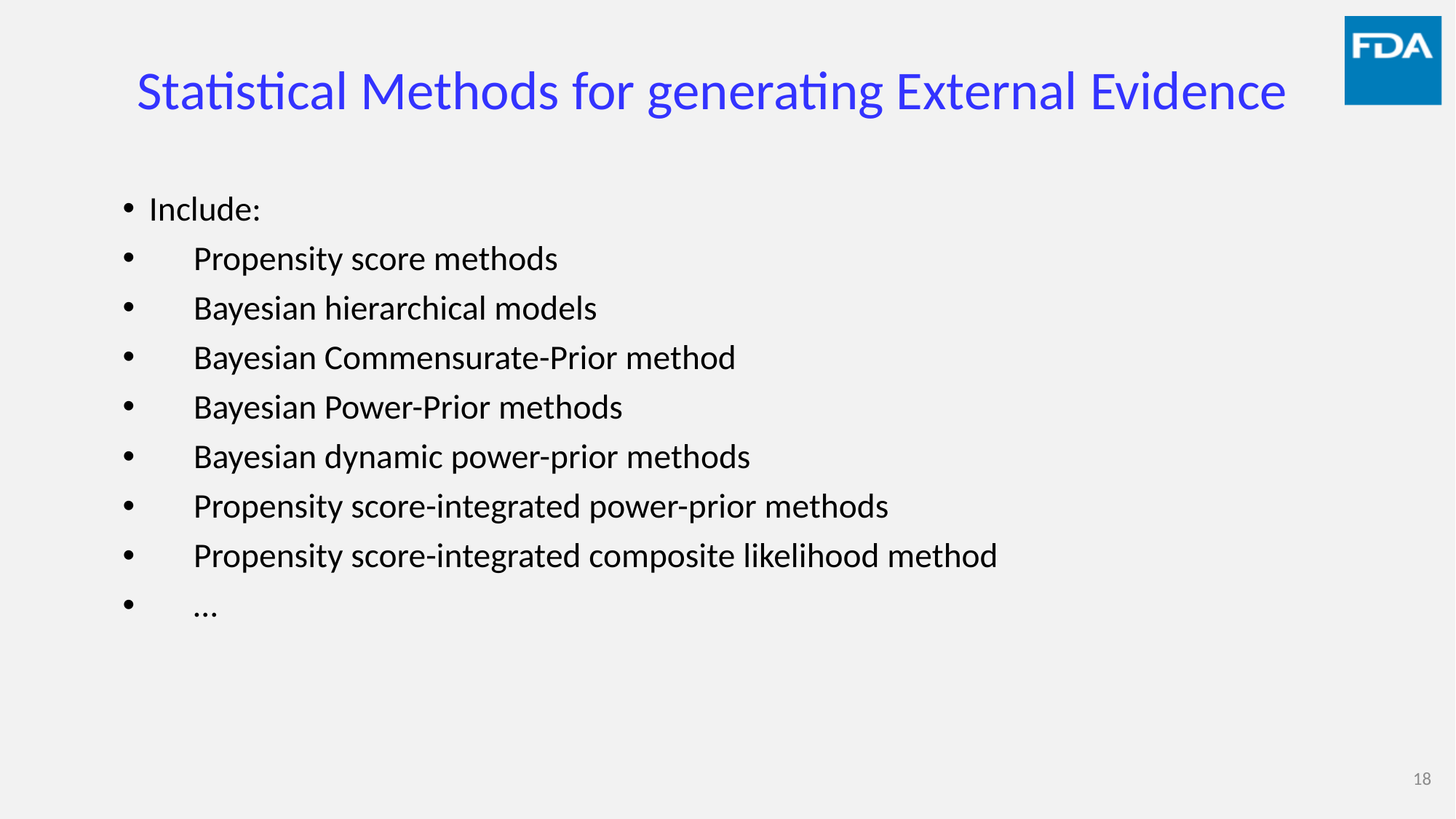

# Statistical Methods for generating External Evidence
Include:
Propensity score methods
Bayesian hierarchical models
Bayesian Commensurate-Prior method
Bayesian Power-Prior methods
Bayesian dynamic power-prior methods
Propensity score-integrated power-prior methods
Propensity score-integrated composite likelihood method
…

18